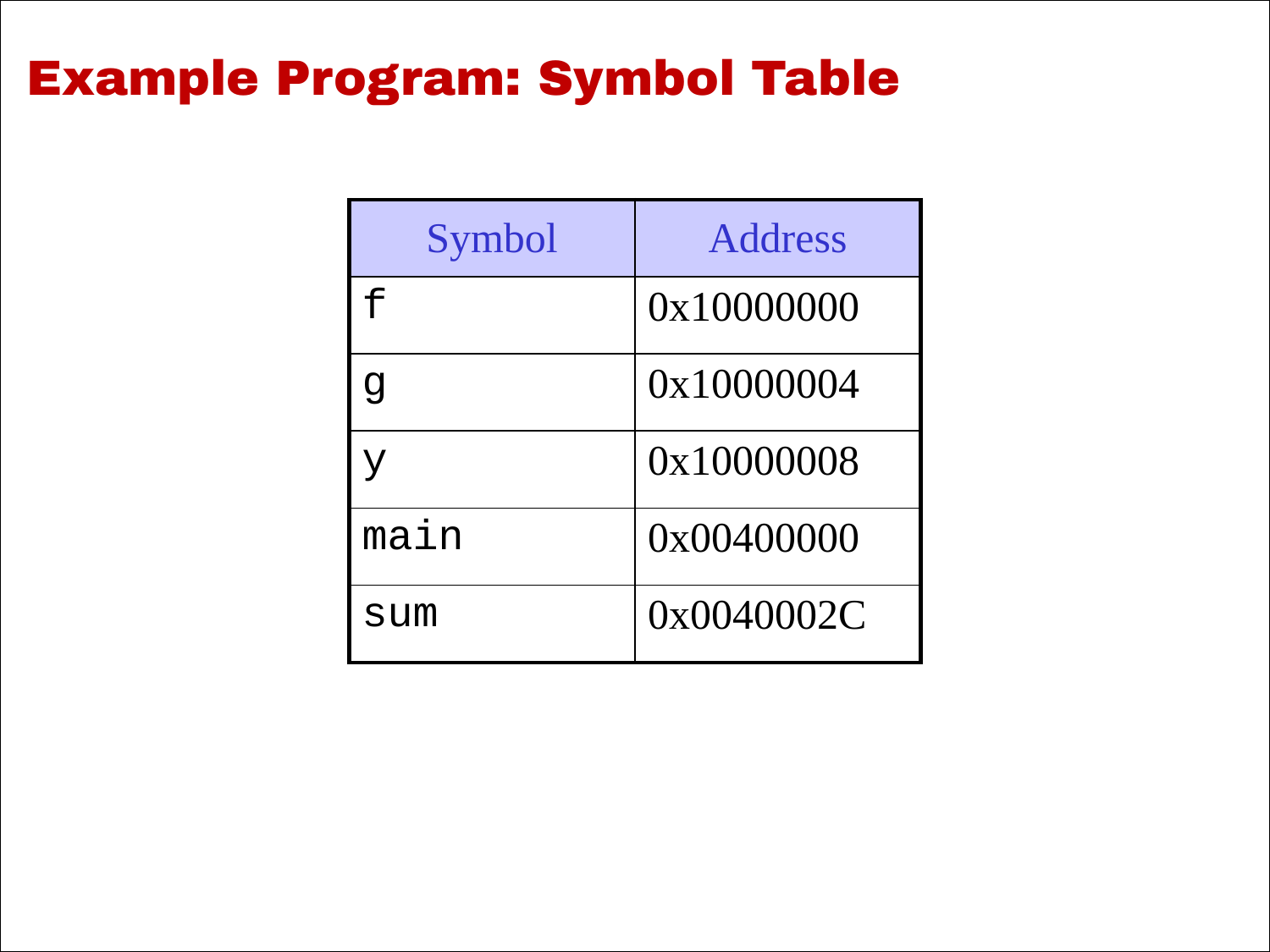

# Example Program: Symbol Table

| Symbol | Address |
| --- | --- |
| f | 0x10000000 |
| g | 0x10000004 |
| y | 0x10000008 |
| main | 0x00400000 |
| sum | 0x0040002C |